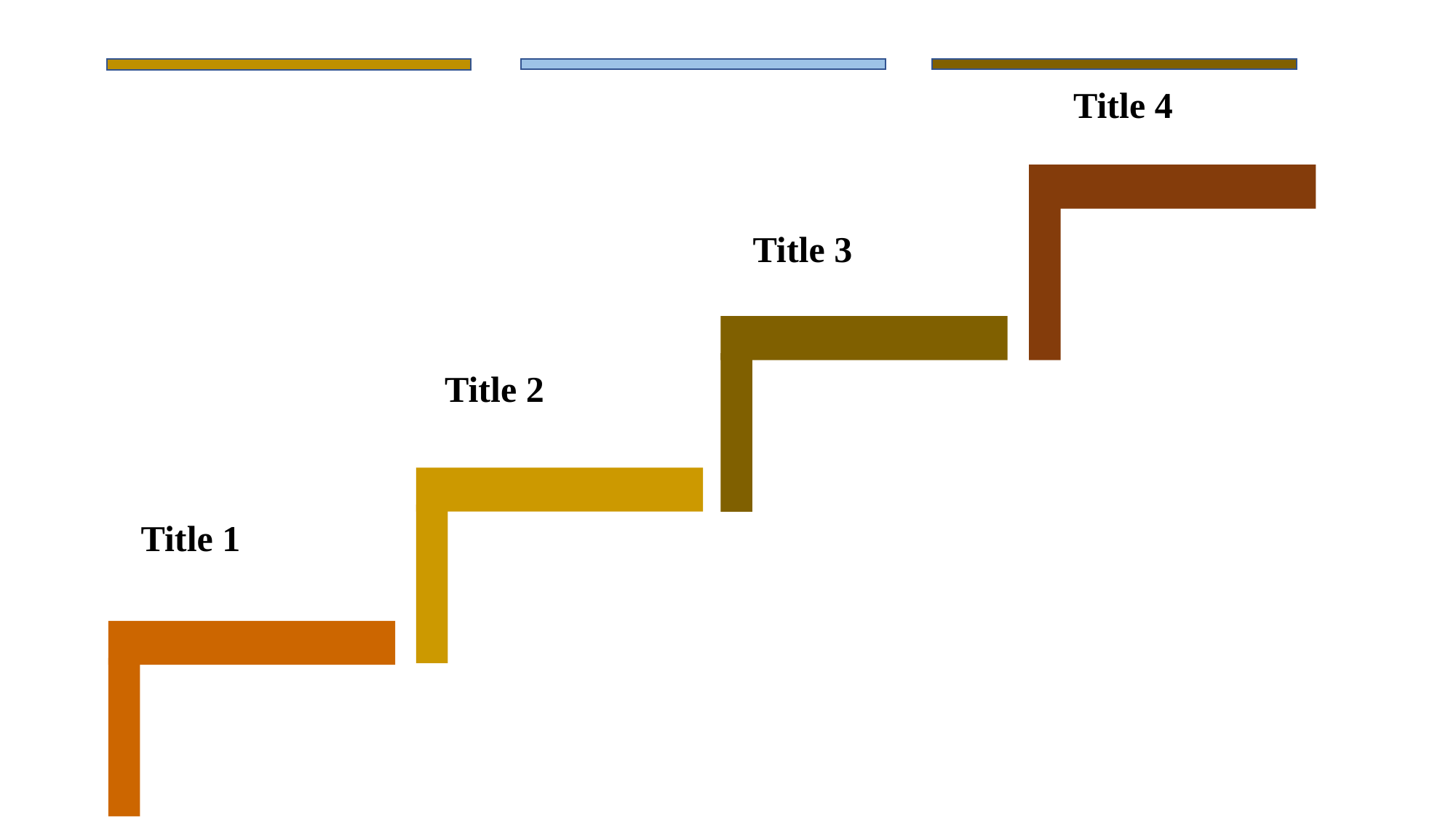

Title 4

Title 3

Title 2

Title 1